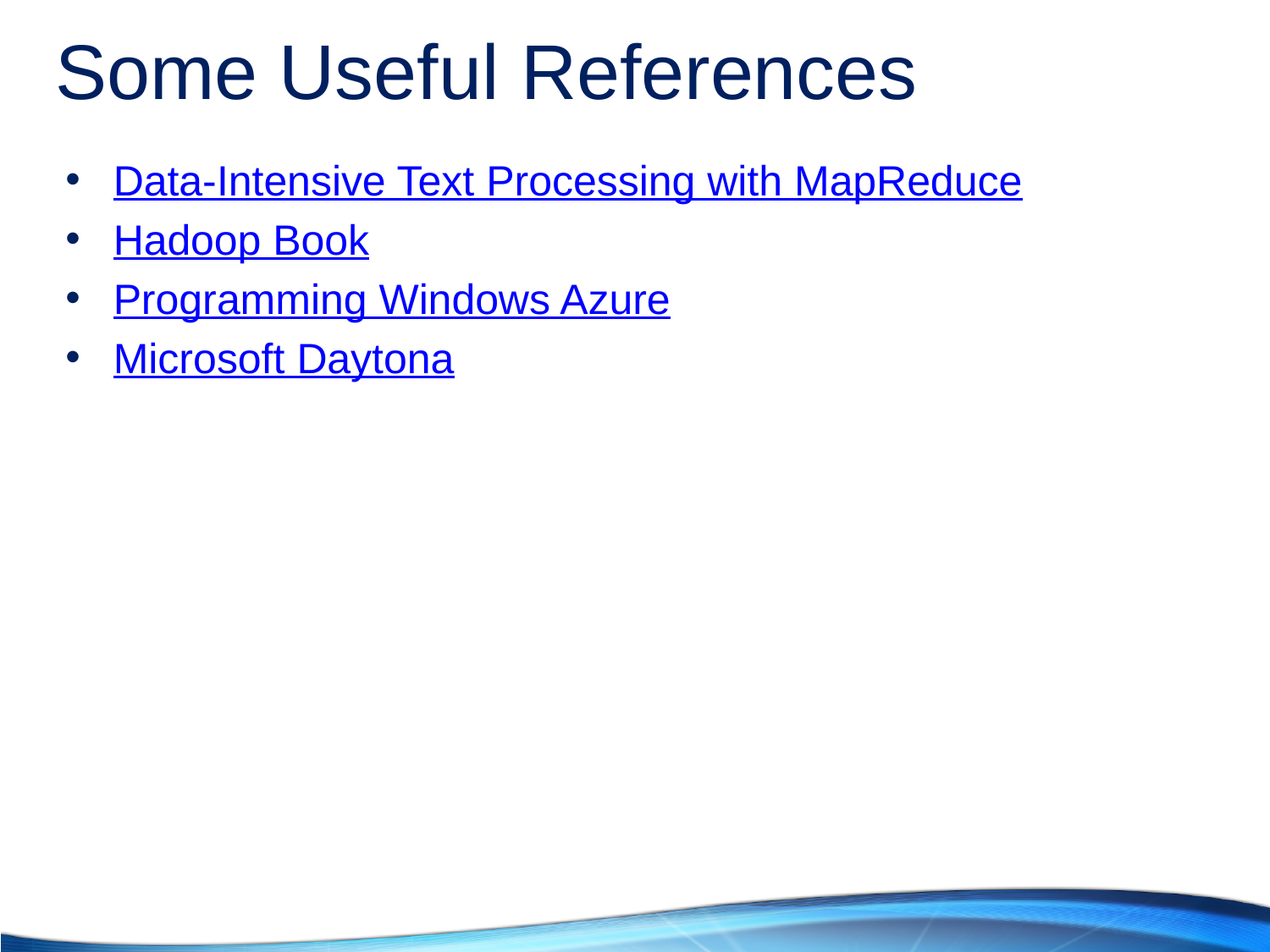

# Some Useful References
Data-Intensive Text Processing with MapReduce
Hadoop Book
Programming Windows Azure
Microsoft Daytona